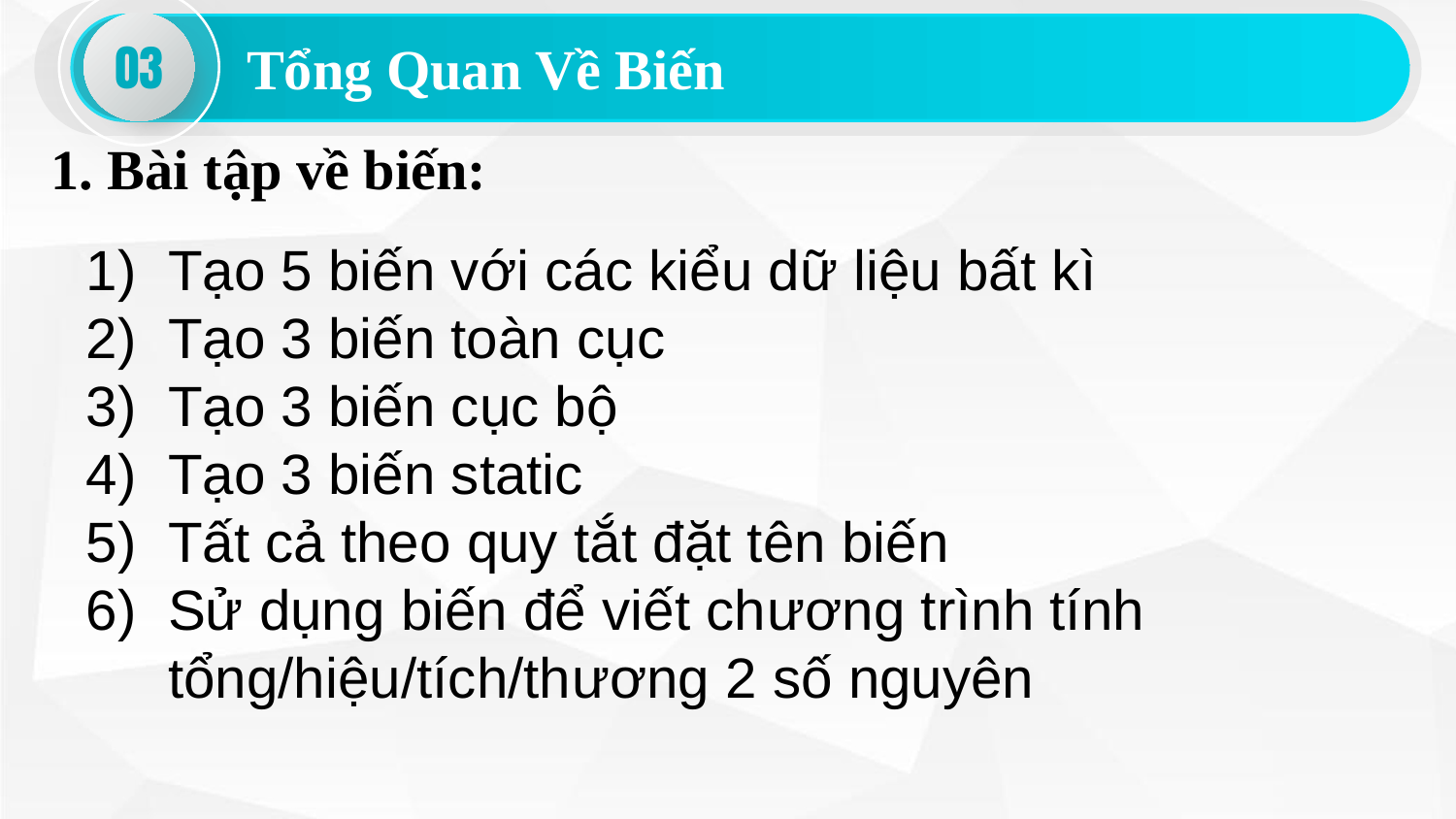

03
Tổng Quan Về Biến
1. Bài tập về biến:
Tạo 5 biến với các kiểu dữ liệu bất kì
Tạo 3 biến toàn cục
Tạo 3 biến cục bộ
Tạo 3 biến static
Tất cả theo quy tắt đặt tên biến
Sử dụng biến để viết chương trình tính tổng/hiệu/tích/thương 2 số nguyên